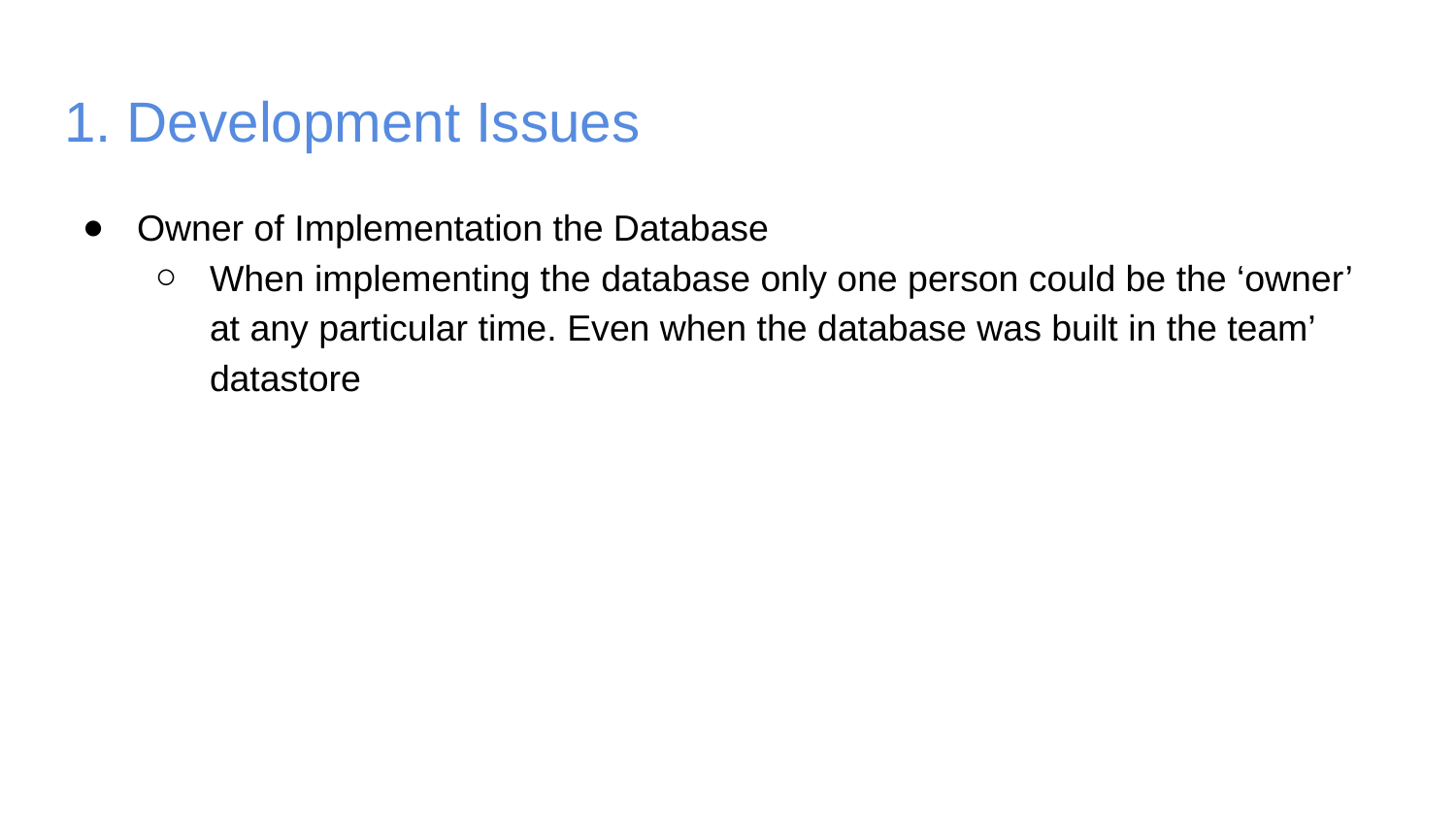

# 1. Development Issues
Owner of Implementation the Database
When implementing the database only one person could be the ‘owner’ at any particular time. Even when the database was built in the team’ datastore